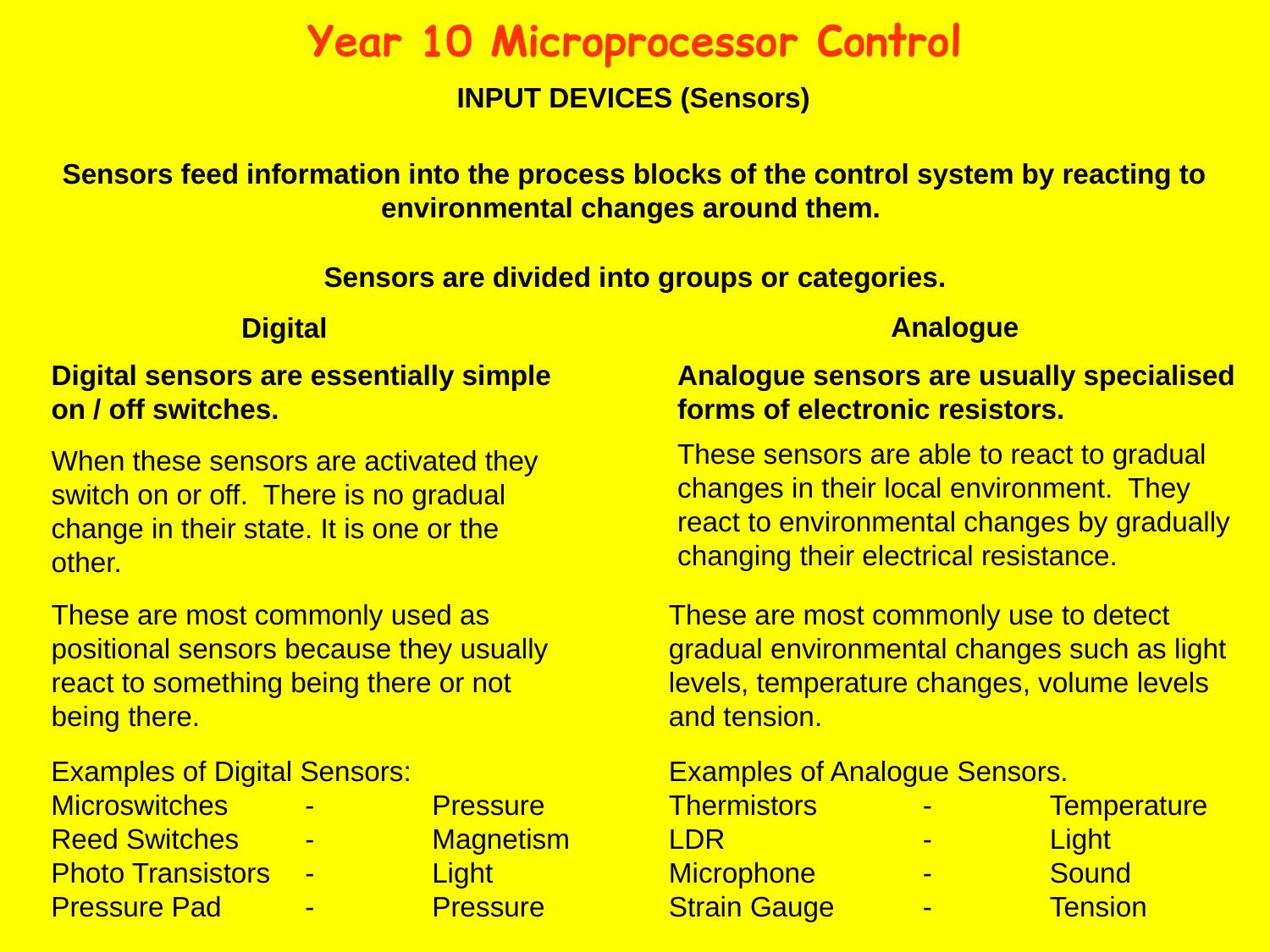

# Year 10 Microprocessor Control
INPUT DEVICES (Sensors)
Sensors feed information into the process blocks of the control system by reacting to environmental changes around them.
Sensors are divided into groups or categories.
Analogue
Digital
Digital sensors are essentially simple on / off switches.
Analogue sensors are usually specialised forms of electronic resistors.
These sensors are able to react to gradual changes in their local environment.  They react to environmental changes by gradually changing their electrical resistance.

When these sensors are activated they switch on or off.  There is no gradual change in their state. It is one or the other.
These are most commonly used as positional sensors because they usually react to something being there or not being there.
These are most commonly use to detect gradual environmental changes such as light levels, temperature changes, volume levels and tension.
Examples of Digital Sensors:
Microswitches	-	Pressure
Reed Switches	-	Magnetism
Photo Transistors	-	Light
Pressure Pad	-	Pressure
Examples of Analogue Sensors.
Thermistors	-	Temperature
LDR		-	Light
Microphone	-	Sound
Strain Gauge	-	Tension